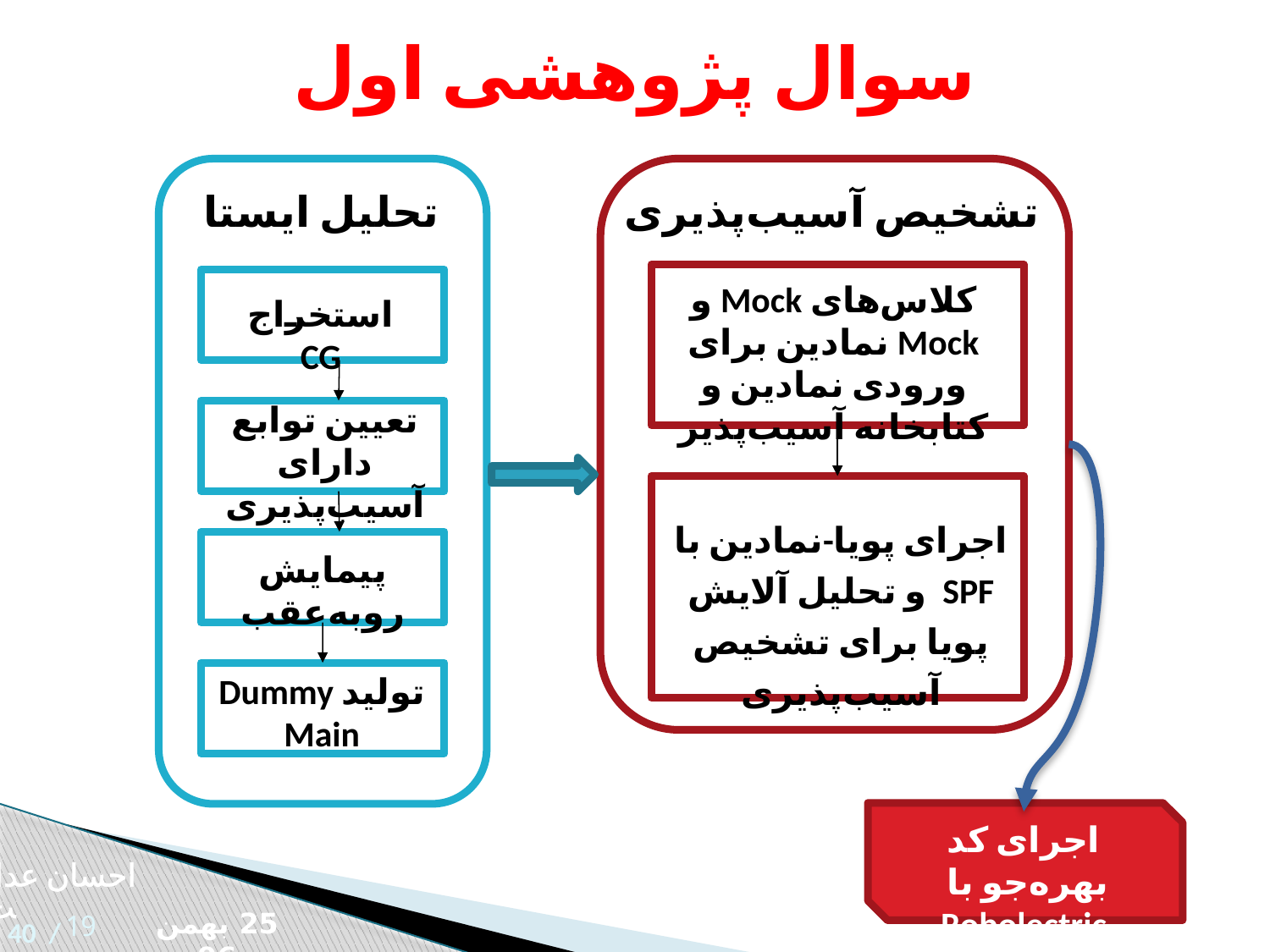

سوال پژوهشی اول

تحلیل ایستا

استخراج CG
تعیین توابع دارای آسیب‌پذیری
پیمایش روبه‌عقب
تولید Dummy Main

تشخیص آسیب‌پذیری

کلاس‌های Mock و Mock نمادین برای ورودی نمادین و کتابخانه آسیب‌پذیر

اجرای پویا-نمادین با SPF  و تحلیل آلایش پویا برای تشخیص آسیب‌پذیری

اجرای کد بهره‌جو با  Robolectric
احسان عدالت
19